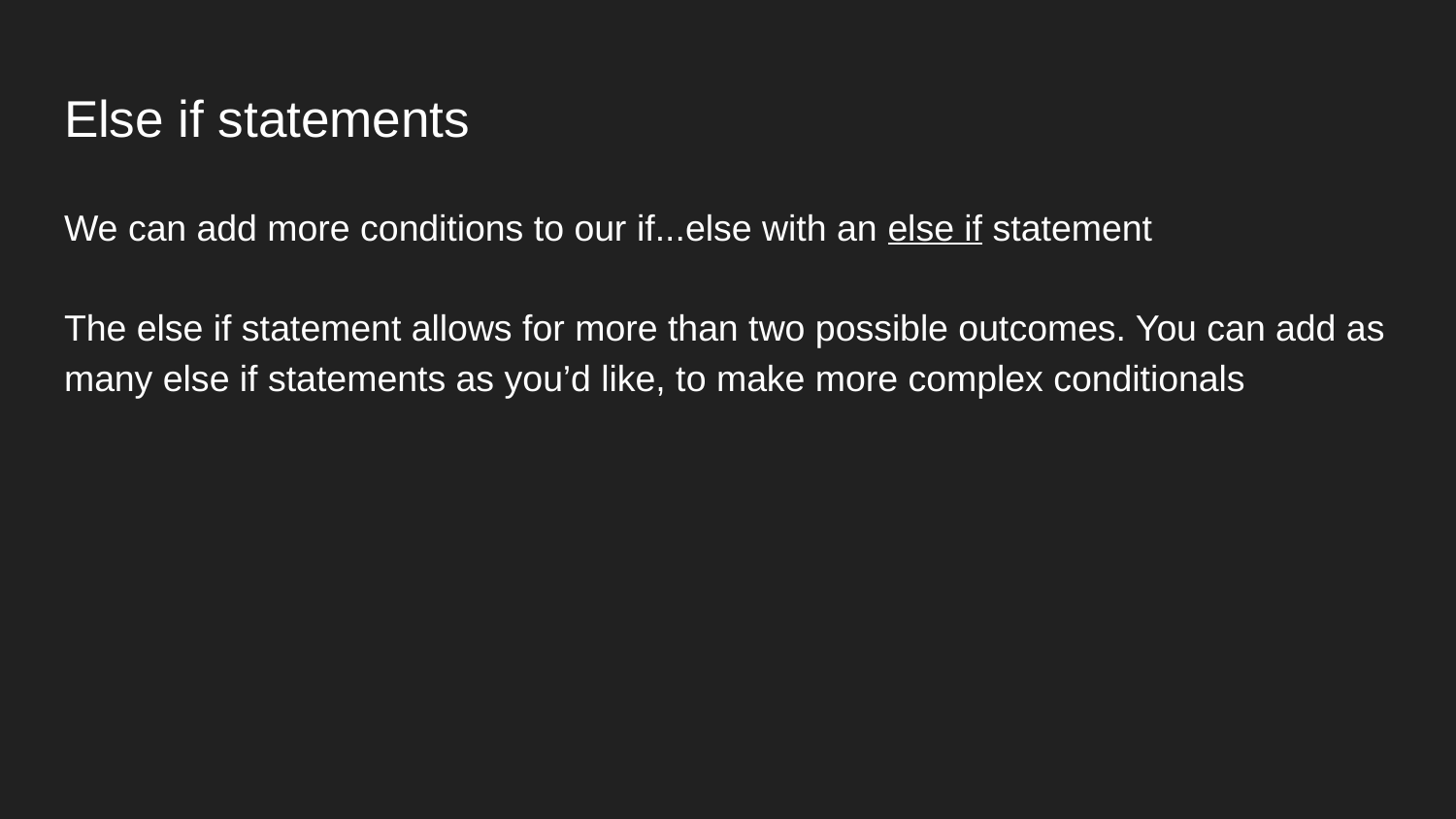

# Else if statements
We can add more conditions to our if...else with an else if statement
The else if statement allows for more than two possible outcomes. You can add as many else if statements as you’d like, to make more complex conditionals